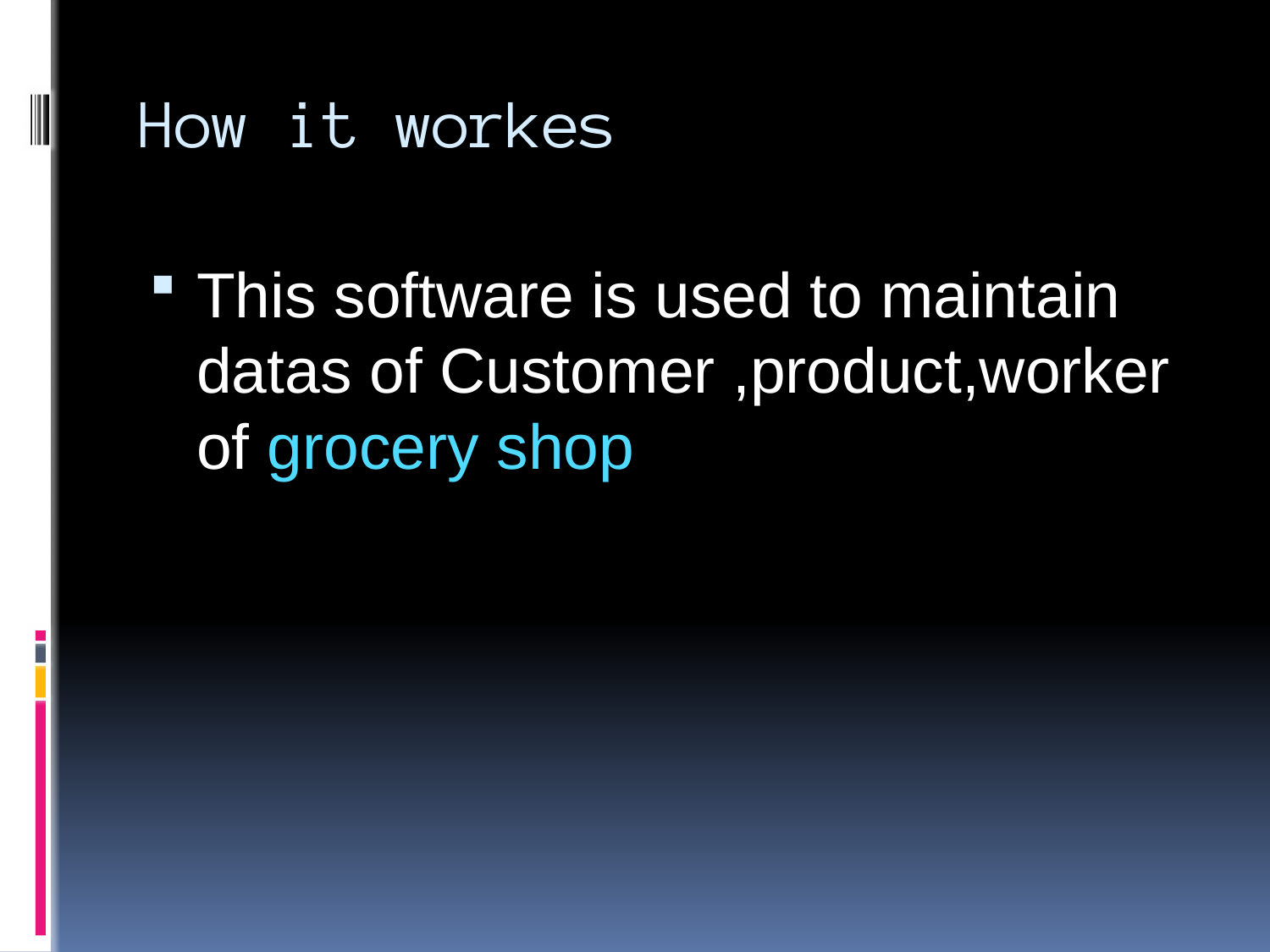

# How it workes
This software is used to maintain datas of Customer ,product,worker of grocery shop